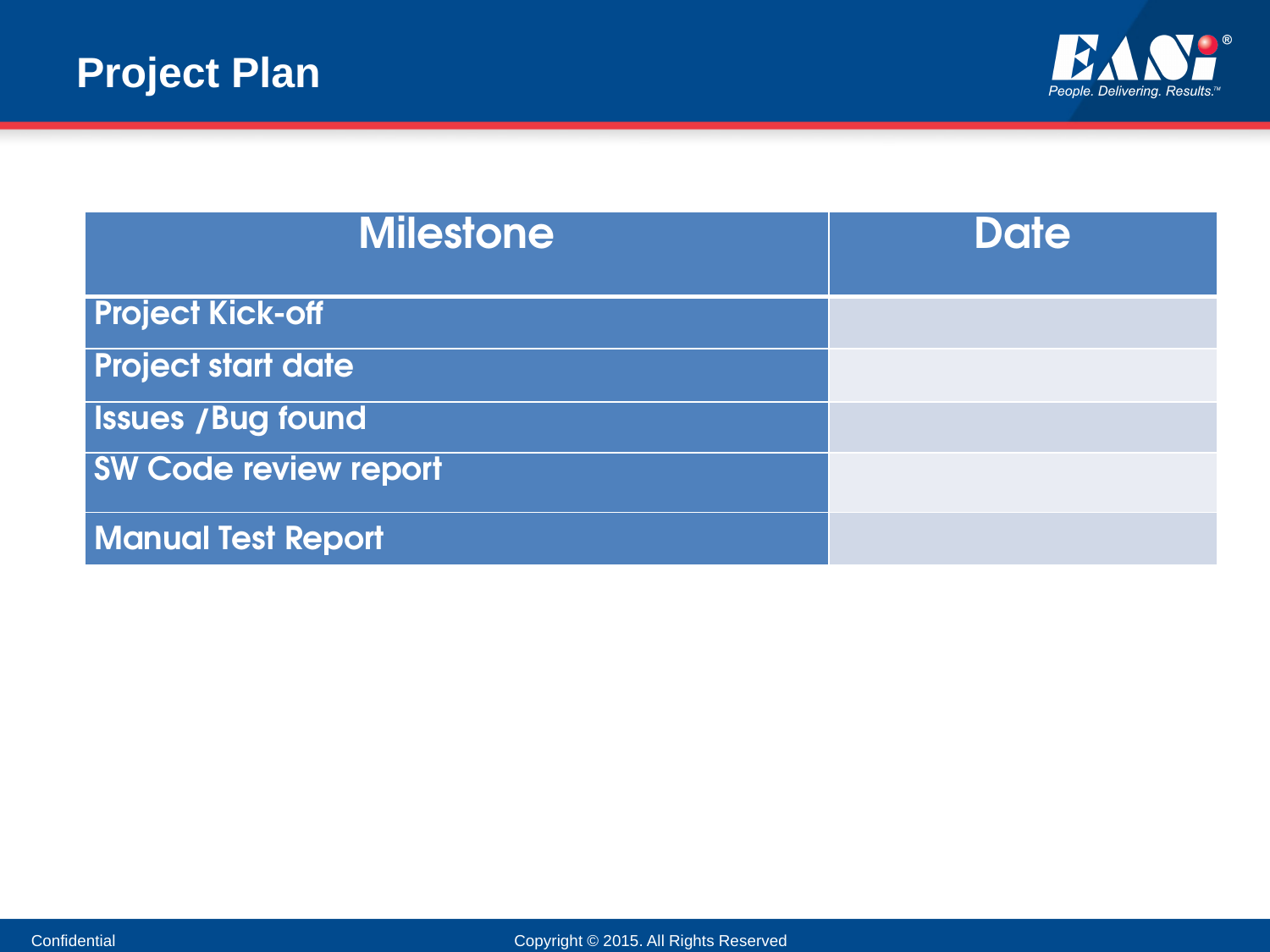

# Project Plan
| Milestone | Date |
| --- | --- |
| Project Kick-off |  |
| Project start date |  |
| Issues /Bug found |  |
| SW Code review report |  |
| Manual Test Report |  |